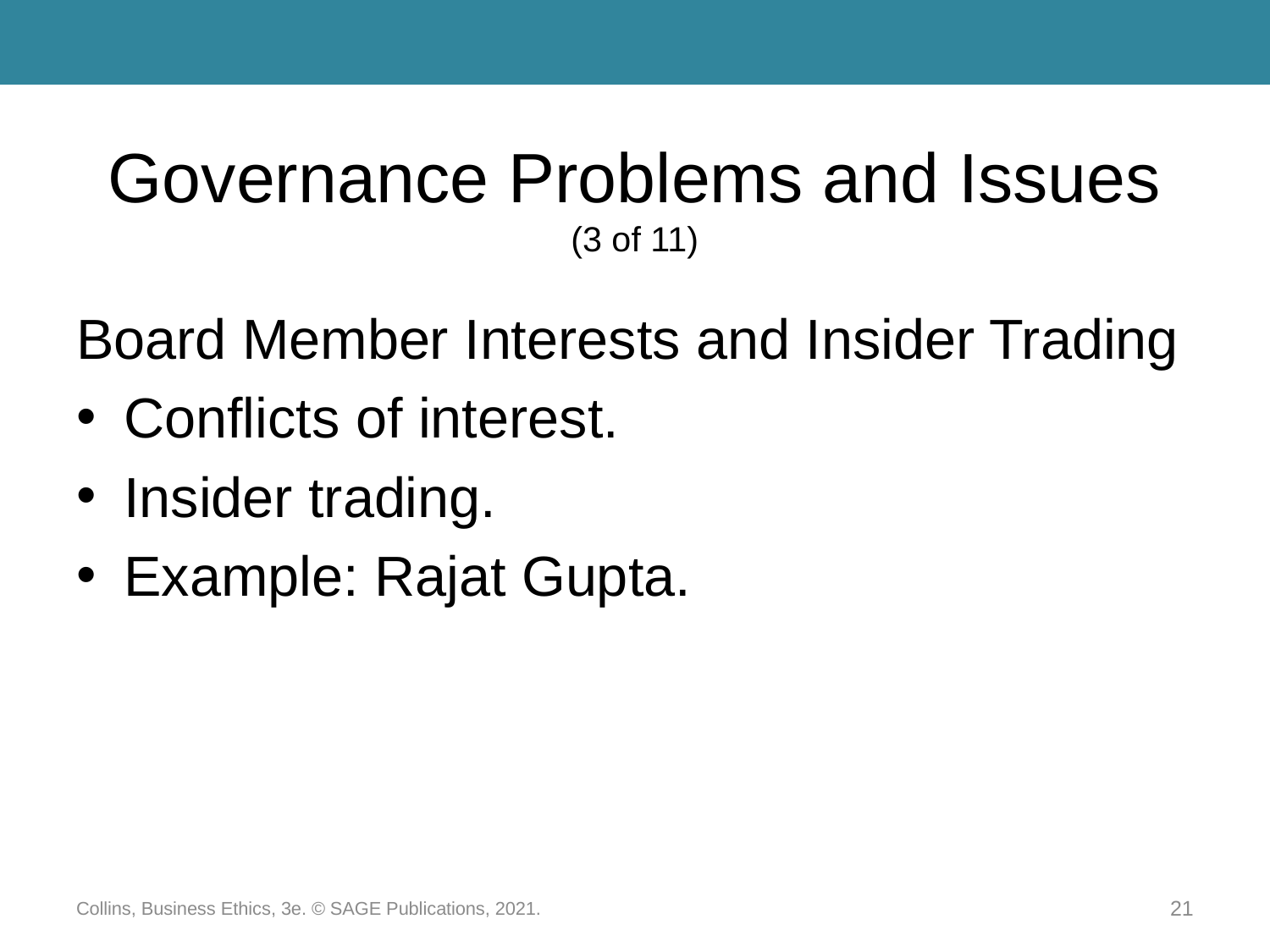

# Governance Problems and Issues (3 of 11)
Board Member Interests and Insider Trading
Conflicts of interest.
Insider trading.
Example: Rajat Gupta.
Collins, Business Ethics, 3e. © SAGE Publications, 2021.
21